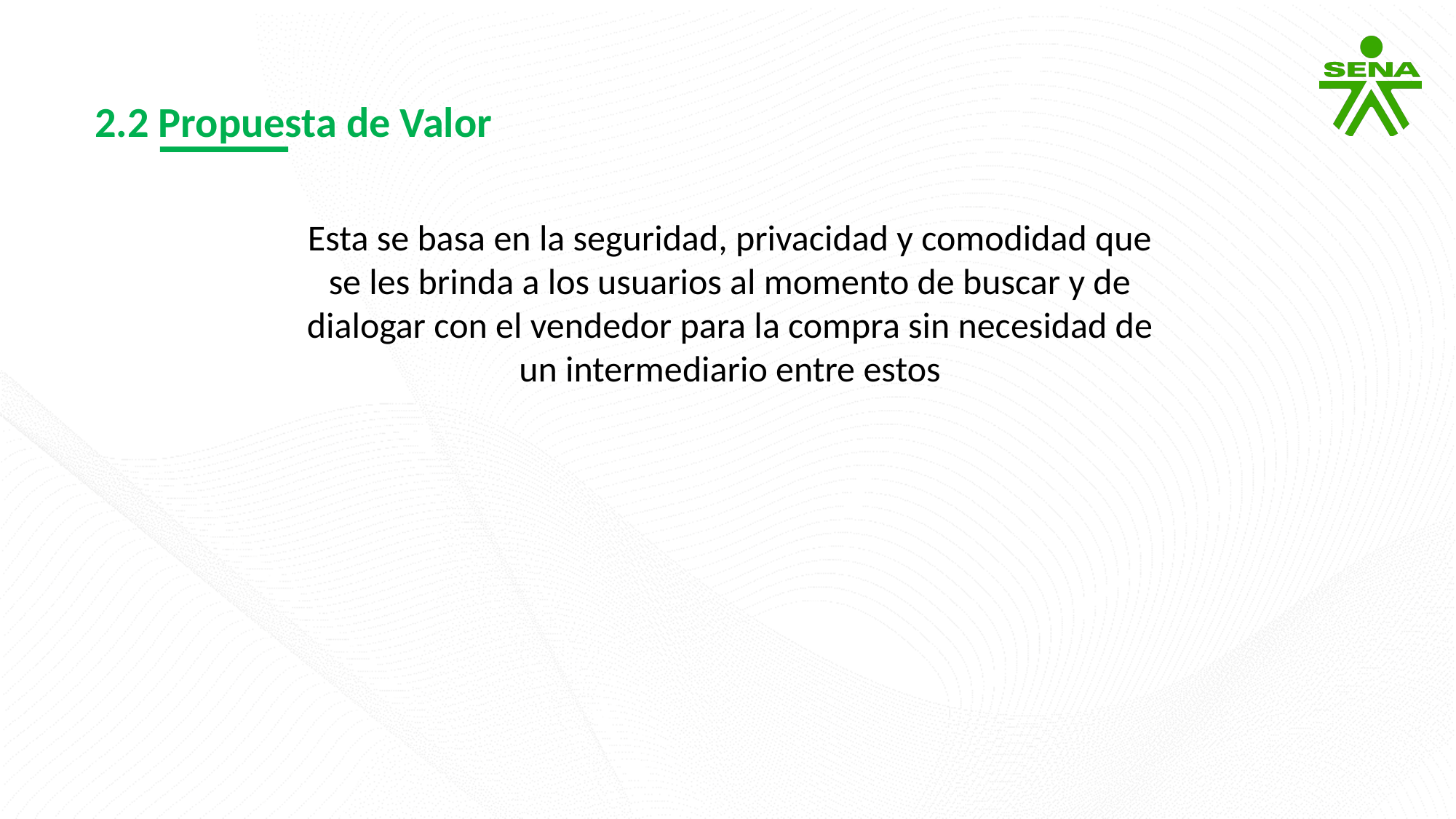

2.2 Propuesta de Valor

Esta se basa en la seguridad, privacidad y comodidad que se les brinda a los usuarios al momento de buscar y de dialogar con el vendedor para la compra sin necesidad de un intermediario entre estos